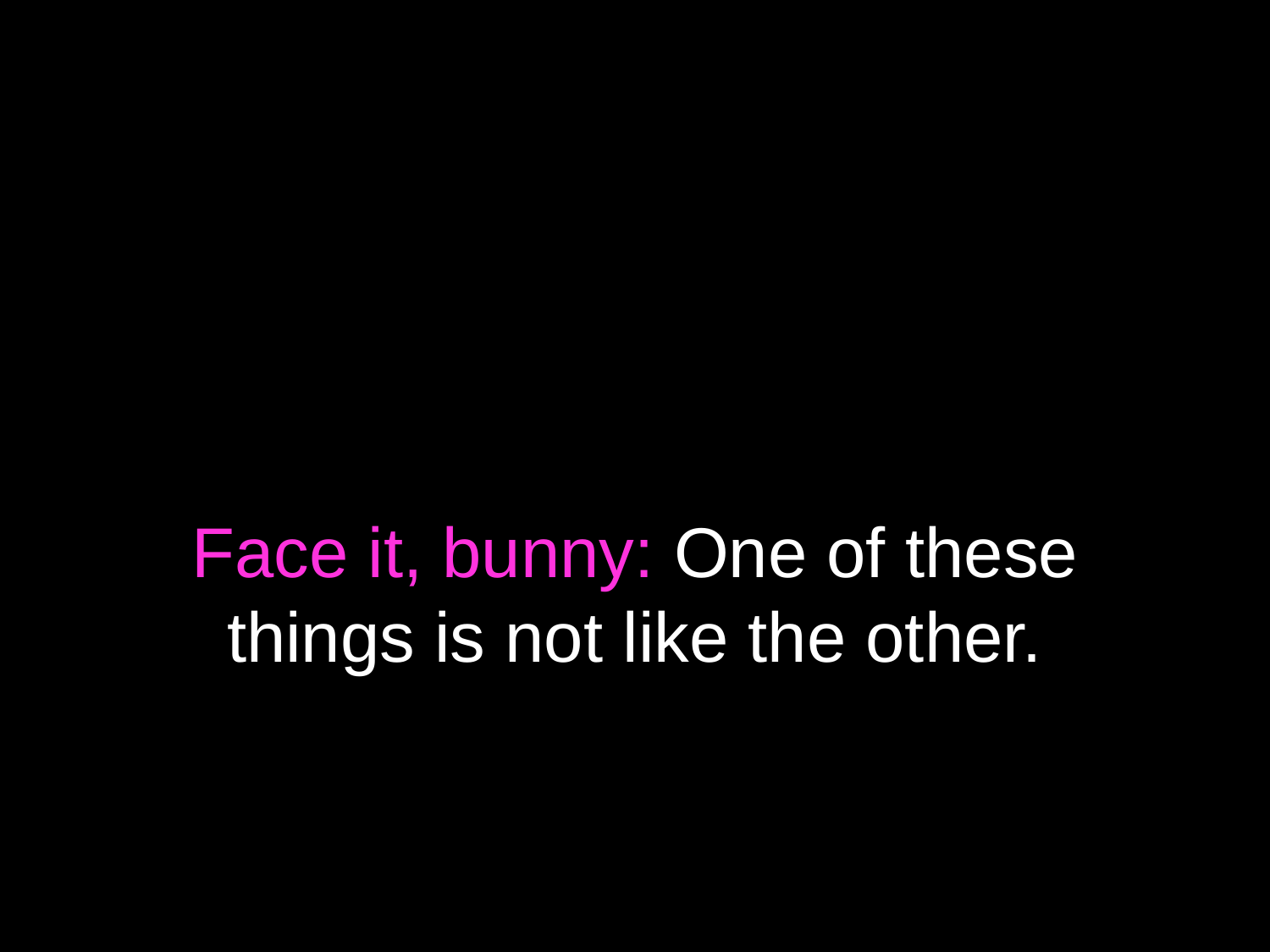

# Face it, bunny: One of these things is not like the other.